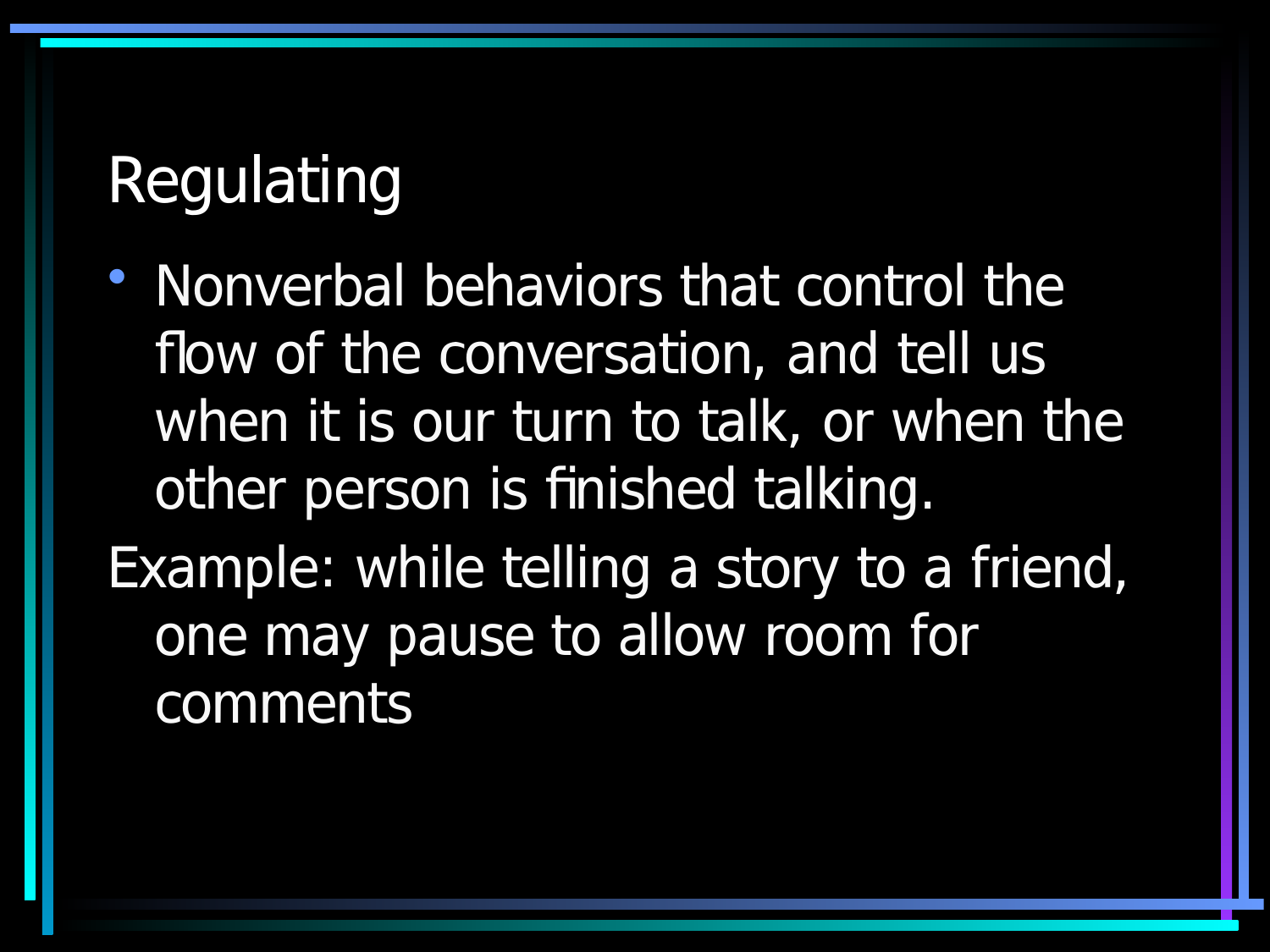

# Regulating
Nonverbal behaviors that control the flow of the conversation, and tell us when it is our turn to talk, or when the other person is finished talking.
Example: while telling a story to a friend, one may pause to allow room for comments